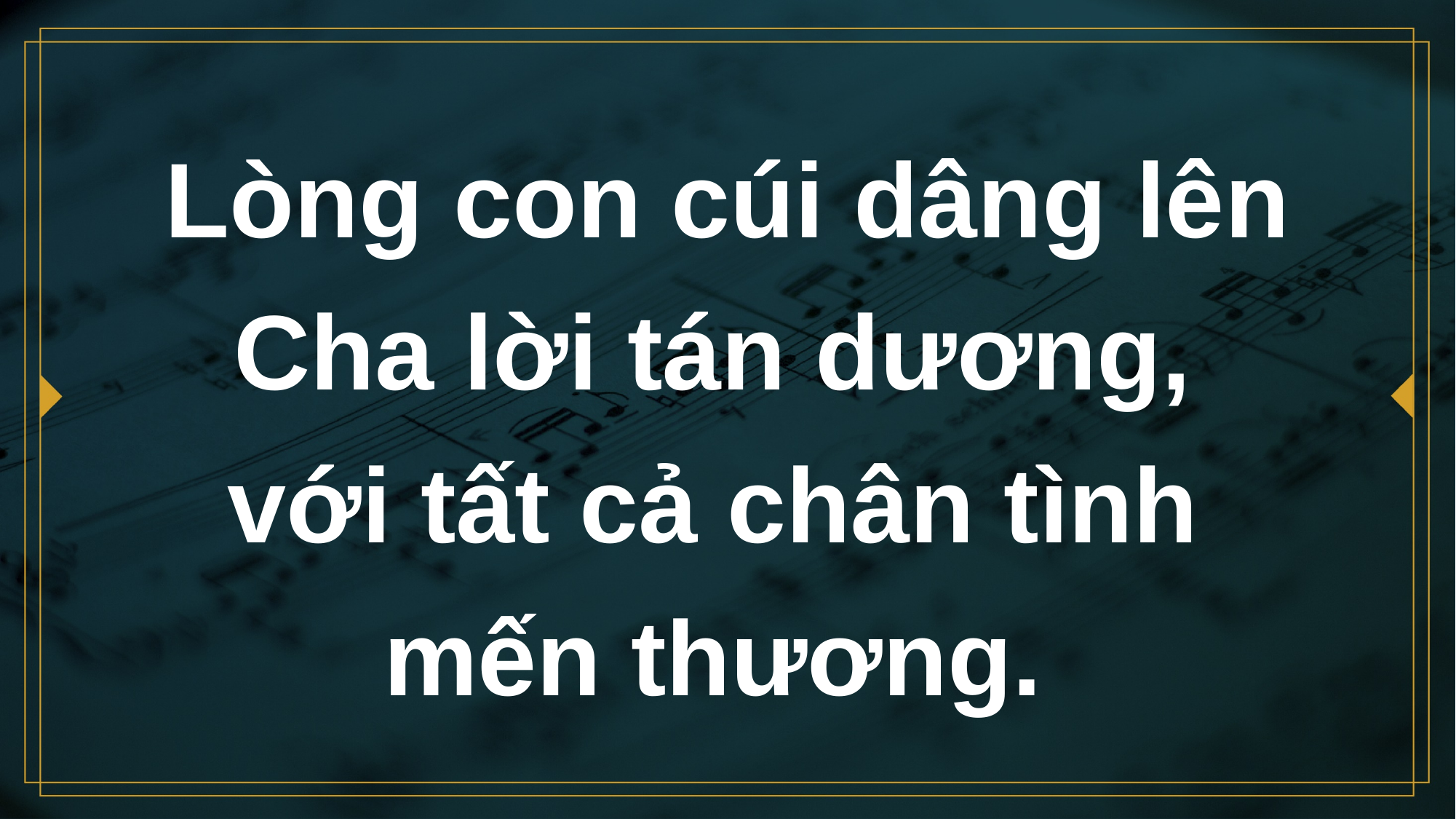

# Lòng con cúi dâng lên Cha lời tán dương, với tất cả chân tình mến thương.